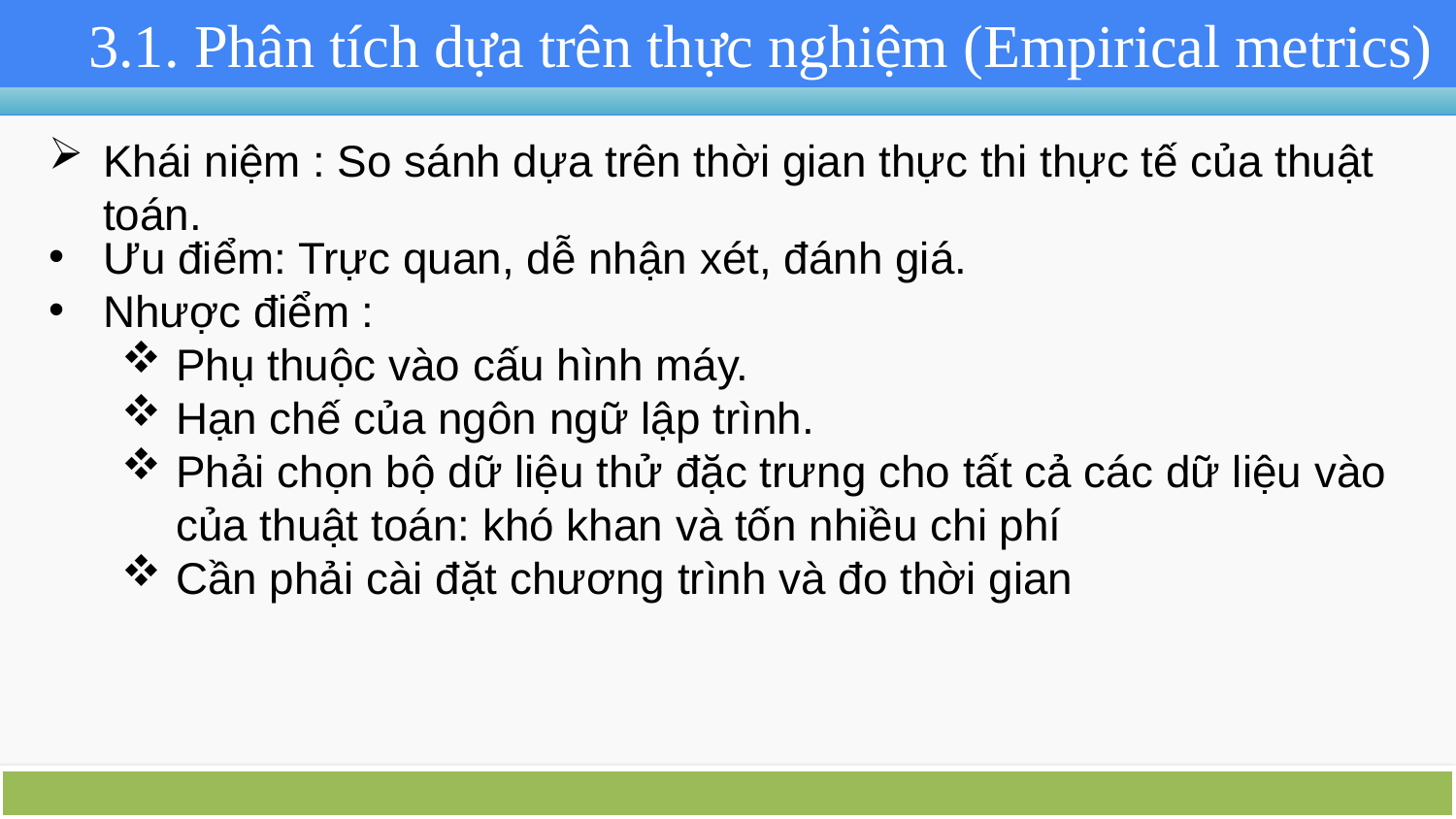

# 3.1. Phân tích dựa trên thực nghiệm (Empirical metrics)

Khái niệm : So sánh dựa trên thời gian thực thi thực tế của thuật toán.
Ưu điểm: Trực quan, dễ nhận xét, đánh giá.
Nhược điểm :
Phụ thuộc vào cấu hình máy.
Hạn chế của ngôn ngữ lập trình.
Phải chọn bộ dữ liệu thử đặc trưng cho tất cả các dữ liệu vào của thuật toán: khó khan và tốn nhiều chi phí
Cần phải cài đặt chương trình và đo thời gian

CS112.N22.KHCL - Nhóm 14